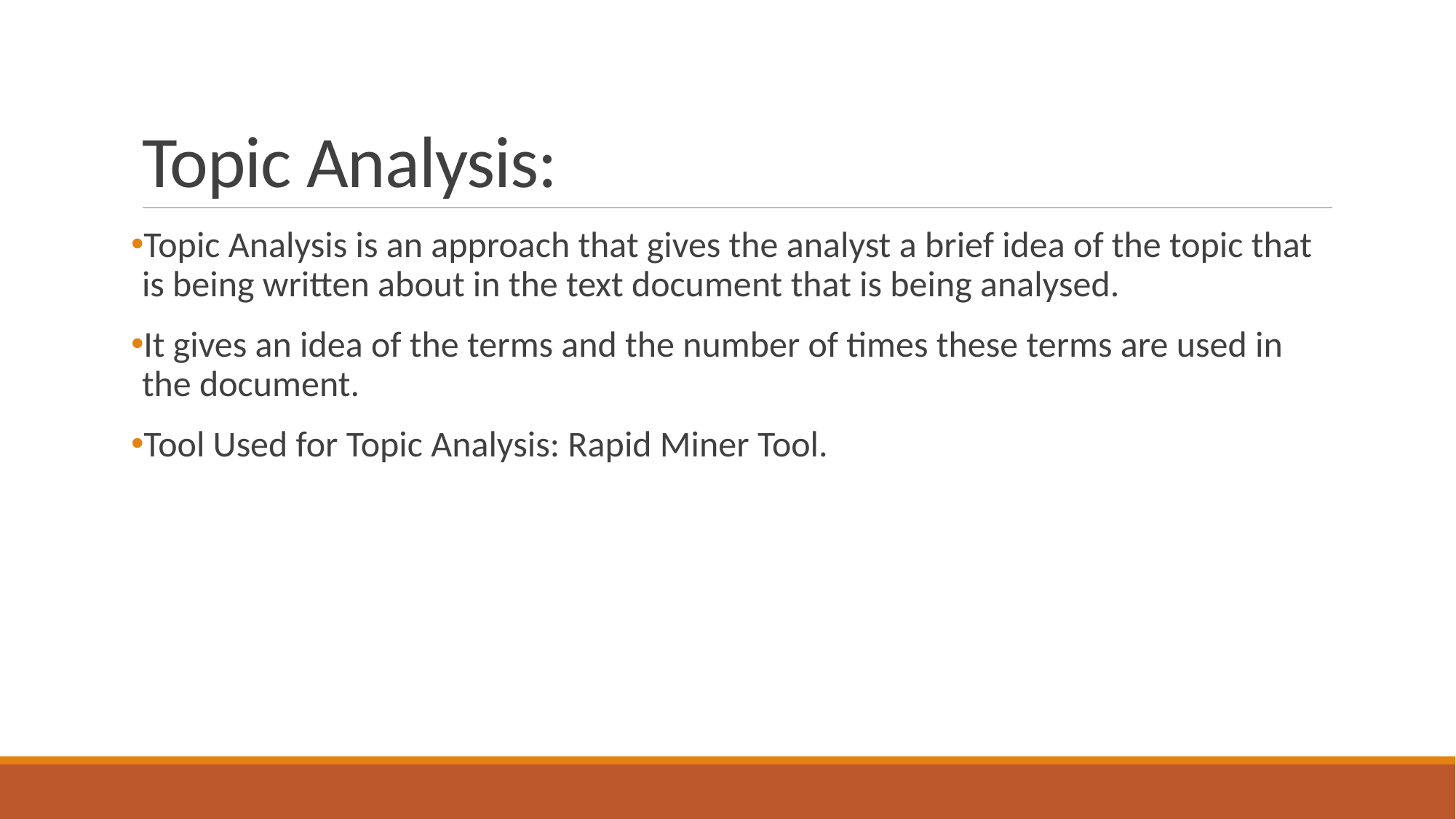

# Topic Analysis:
Topic Analysis is an approach that gives the analyst a brief idea of the topic that is being written about in the text document that is being analysed.
It gives an idea of the terms and the number of times these terms are used in the document.
Tool Used for Topic Analysis: Rapid Miner Tool.